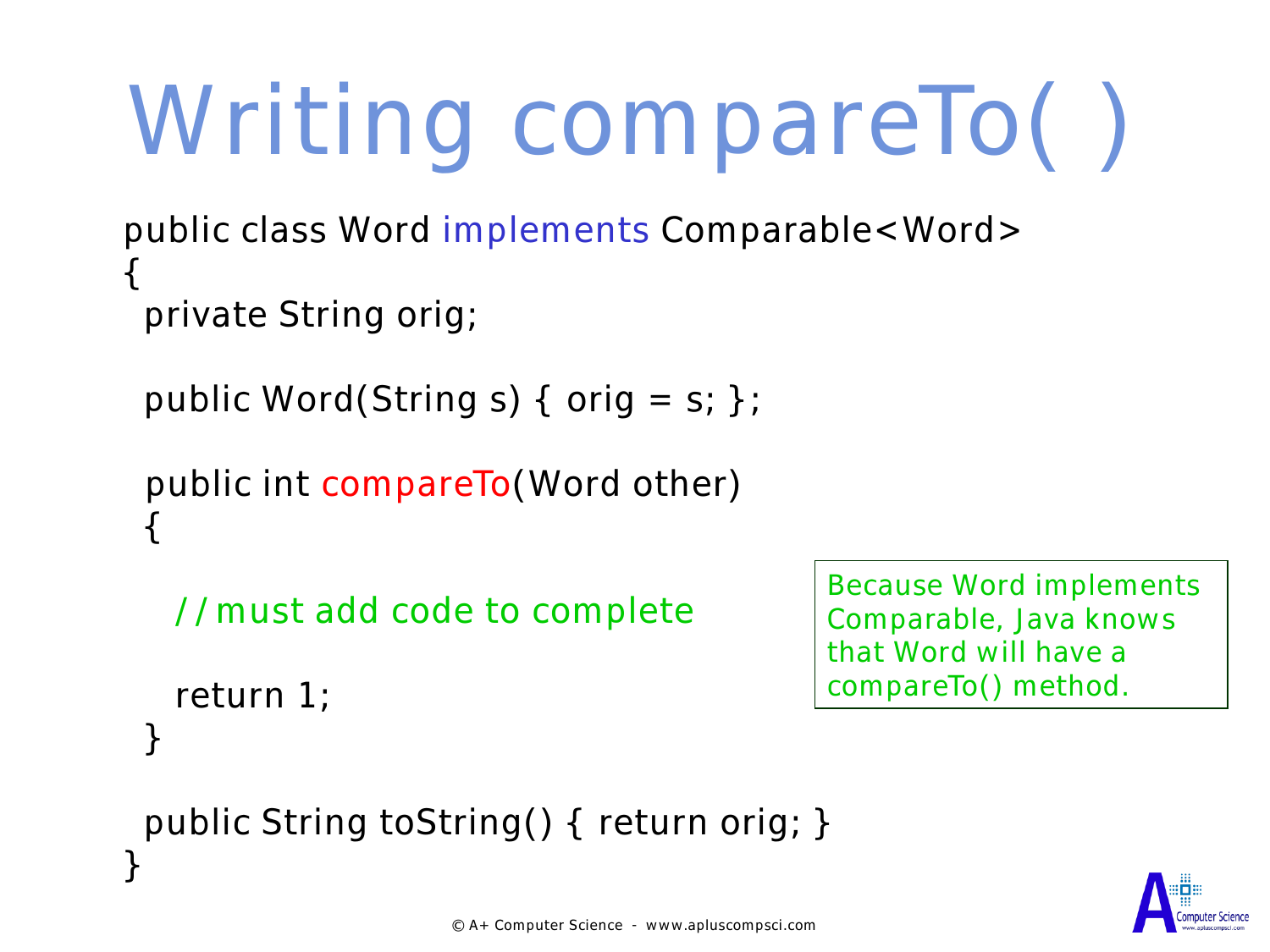

Writing compareTo( )
public class Word implements Comparable<Word>
{
  private String orig;

  public Word(String s) { orig = s; };

  public int compareTo(Word other)
  {

     //must add code to complete

     return 1;
  }

  public String toString() { return orig; }
}

Because Word implements Comparable, Java knows that Word will have a compareTo() method.

© A+ Computer Science  -  www.apluscompsci.com